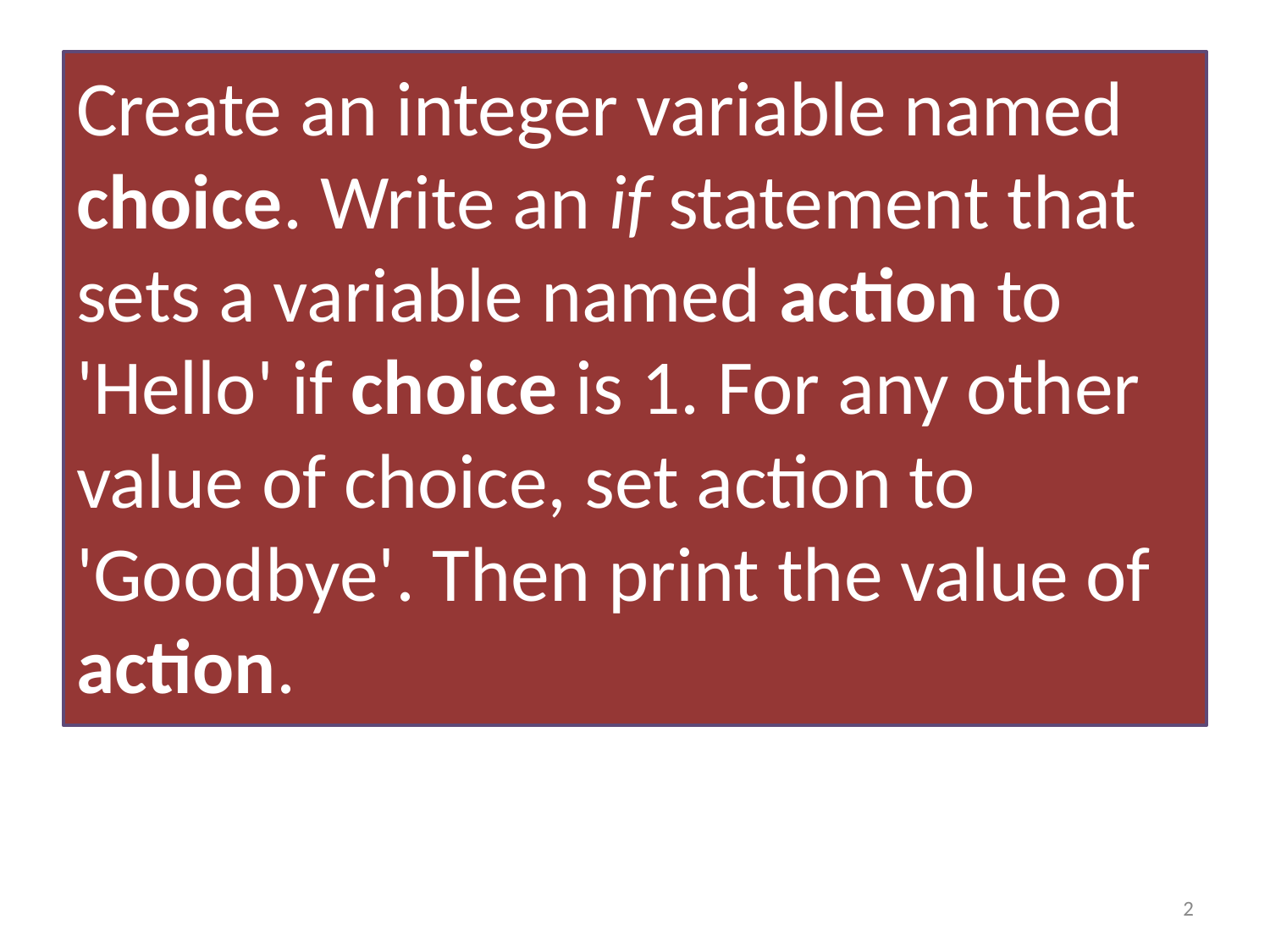

Create an integer variable named choice. Write an if statement that sets a variable named action to 'Hello' if choice is 1. For any other value of choice, set action to 'Goodbye'. Then print the value of action.
2